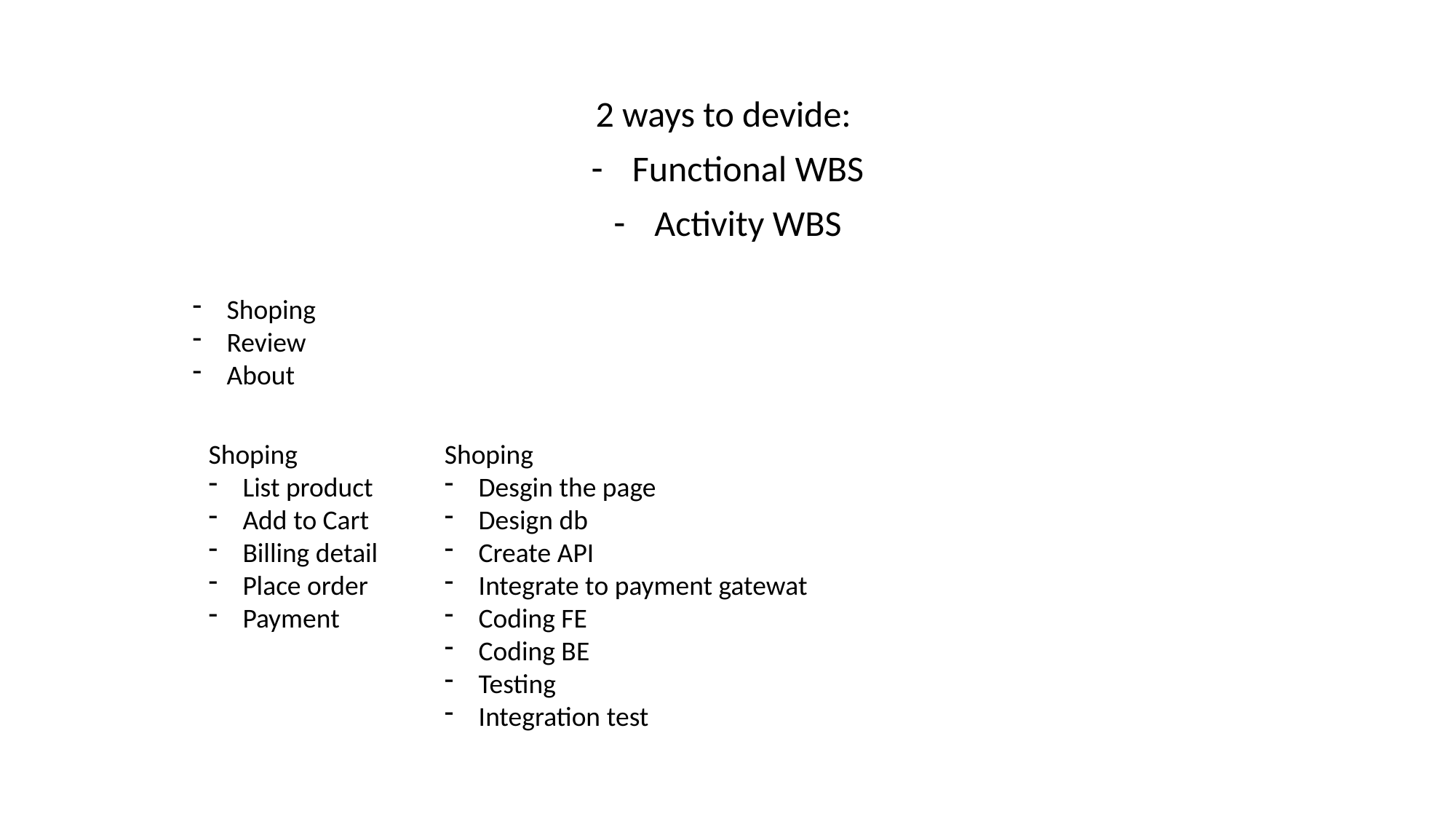

2 ways to devide:
Functional WBS
Activity WBS
Shoping
Review
About
Shoping
List product
Add to Cart
Billing detail
Place order
Payment
Shoping
Desgin the page
Design db
Create API
Integrate to payment gatewat
Coding FE
Coding BE
Testing
Integration test